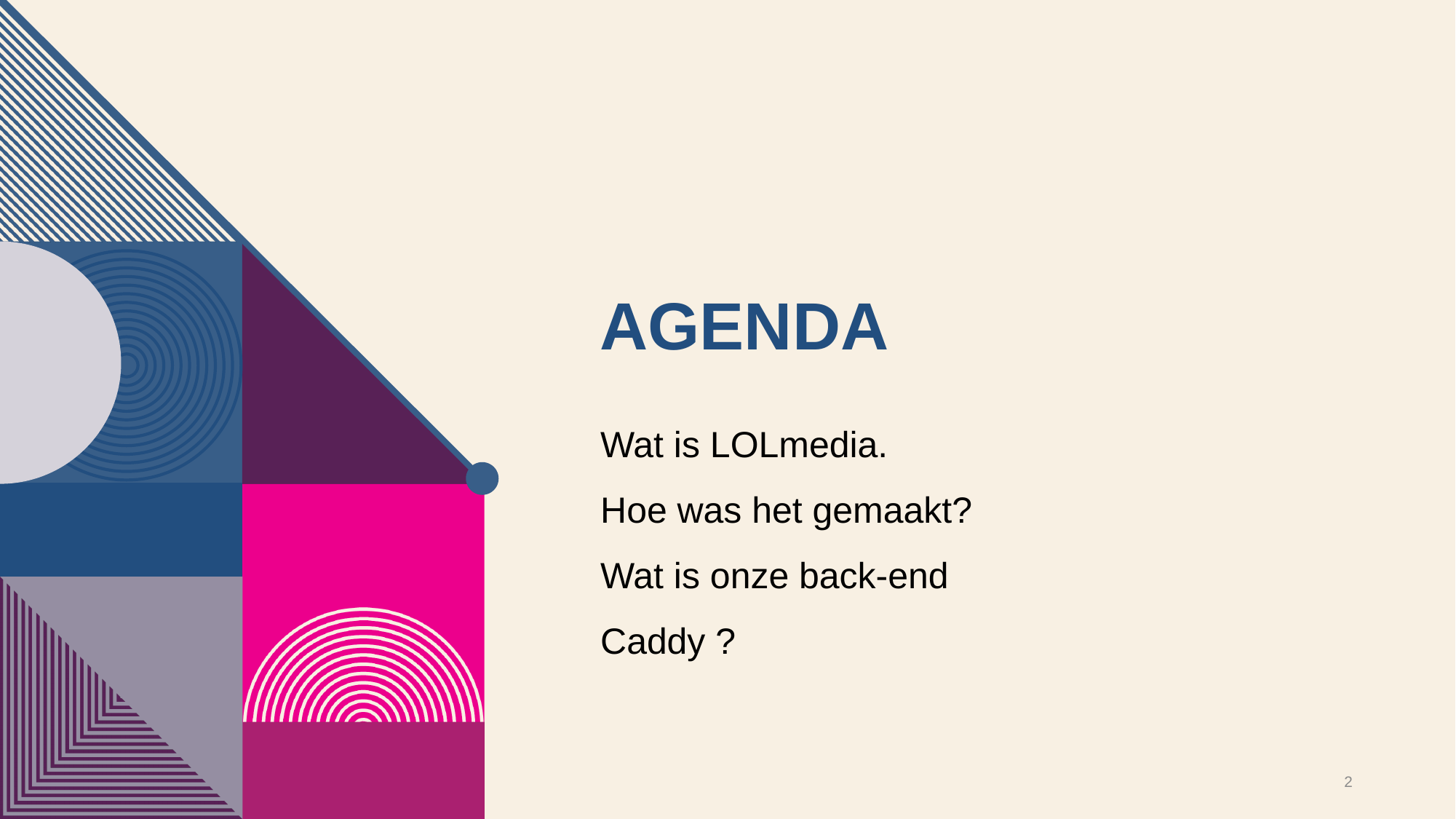

# Agenda
Wat is LOLmedia.
Hoe was het gemaakt?
Wat is onze back-end
Caddy ?
2